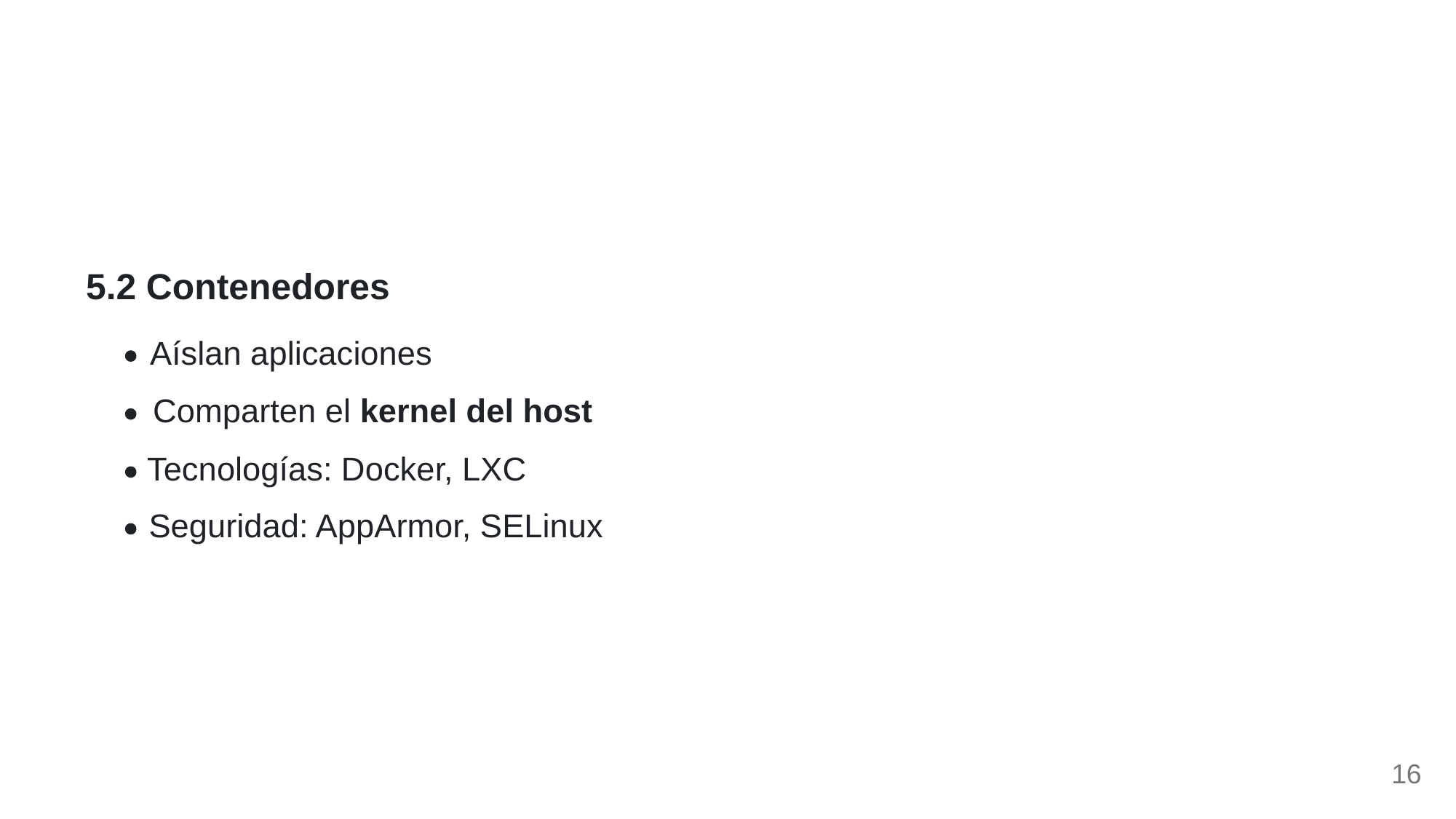

5.2 Contenedores
Aíslan aplicaciones

Comparten el kernel del host

Tecnologías: Docker, LXC

Seguridad: AppArmor, SELinux

16